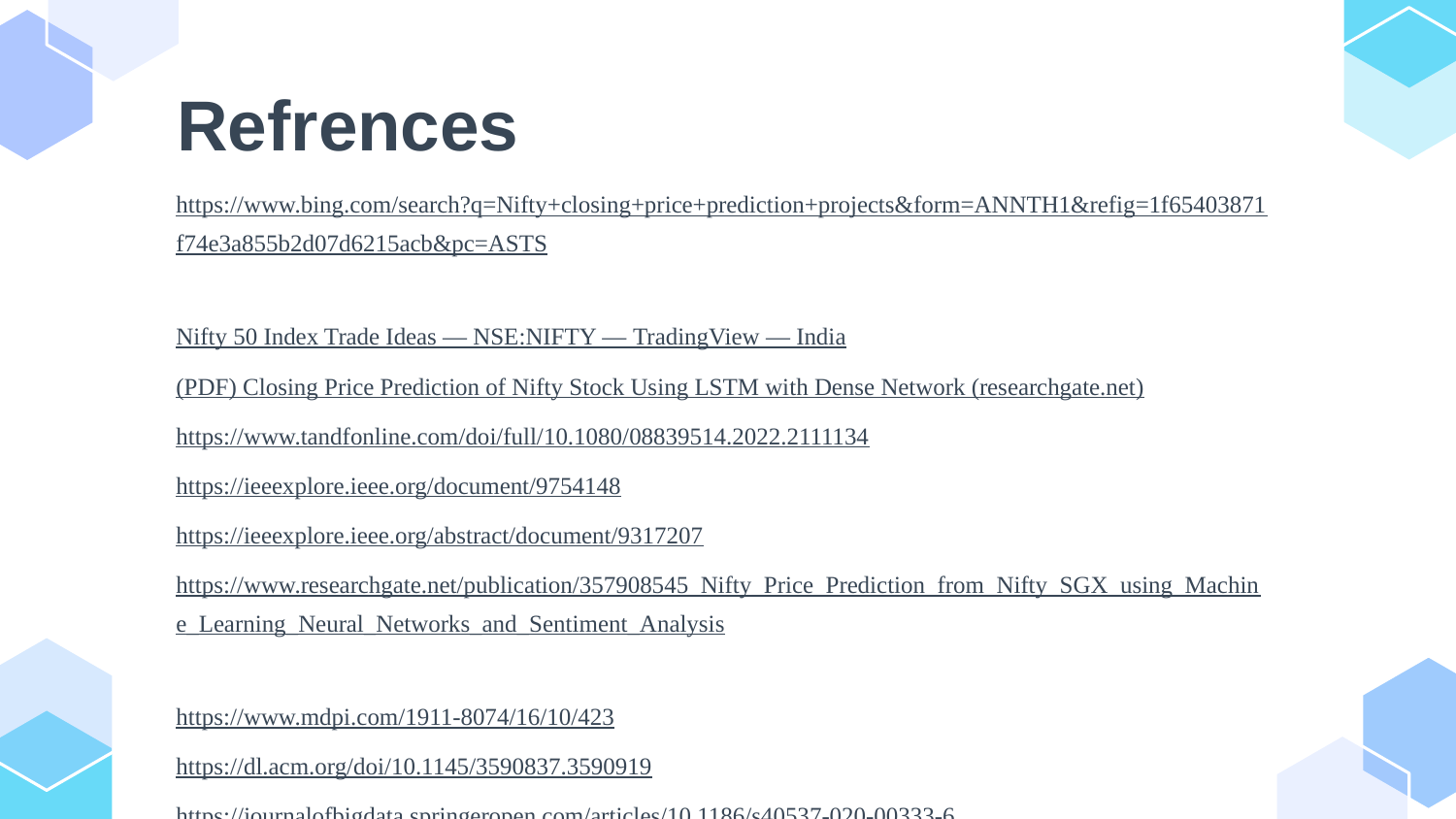

# Refrences
https://www.bing.com/search?q=Nifty+closing+price+prediction+projects&form=ANNTH1&refig=1f65403871f74e3a855b2d07d6215acb&pc=ASTS
Nifty 50 Index Trade Ideas — NSE:NIFTY — TradingView — India
(PDF) Closing Price Prediction of Nifty Stock Using LSTM with Dense Network (researchgate.net)
https://www.tandfonline.com/doi/full/10.1080/08839514.2022.2111134
https://ieeexplore.ieee.org/document/9754148
https://ieeexplore.ieee.org/abstract/document/9317207
https://www.researchgate.net/publication/357908545_Nifty_Price_Prediction_from_Nifty_SGX_using_Machine_Learning_Neural_Networks_and_Sentiment_Analysis
https://www.mdpi.com/1911-8074/16/10/423
https://dl.acm.org/doi/10.1145/3590837.3590919
https://journalofbigdata.springeropen.com/articles/10.1186/s40537-020-00333-6